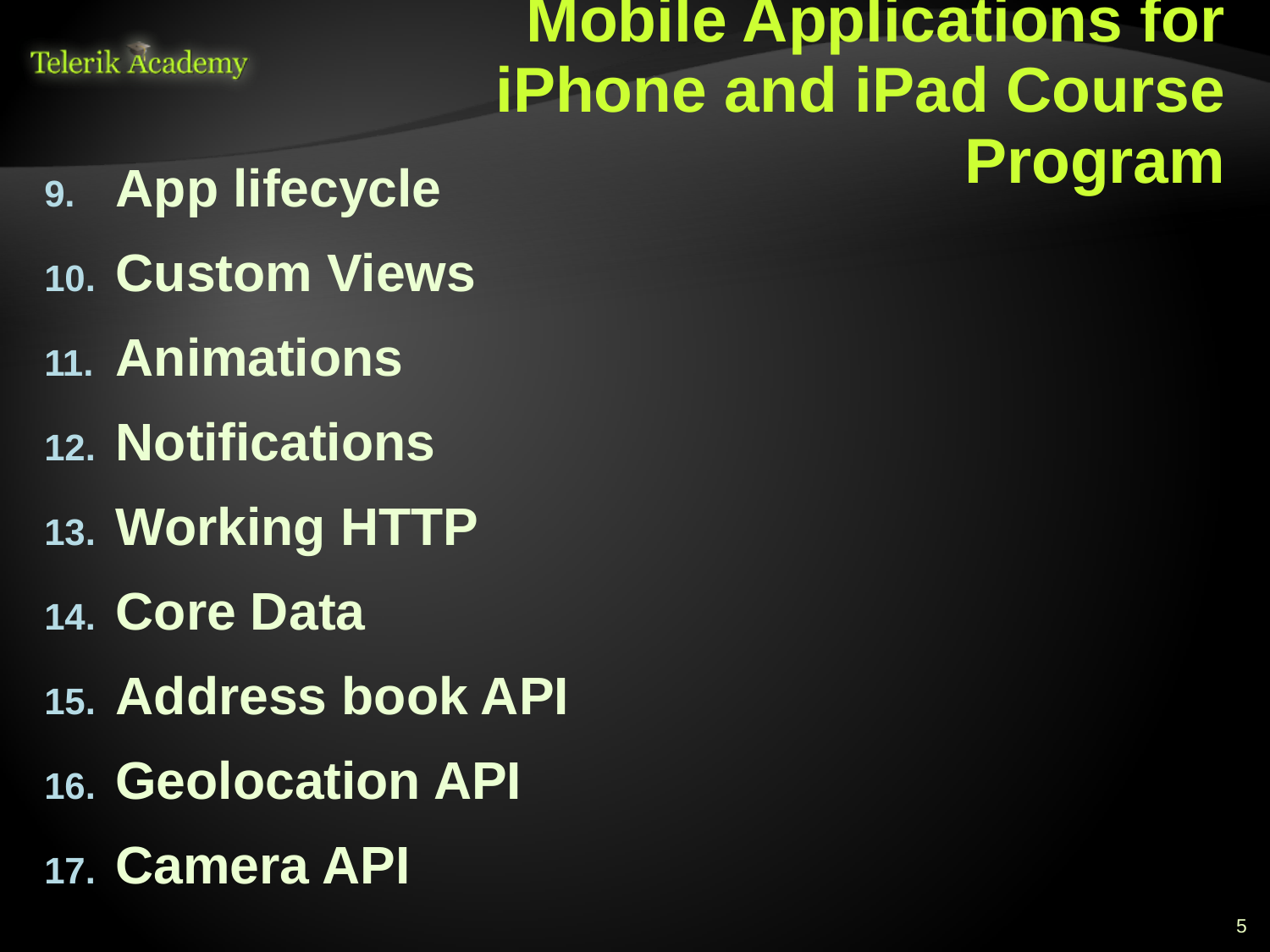

# Mobile Applications for iPhone and iPad Course Program
App lifecycle
Custom Views
Animations
Notifications
Working HTTP
Core Data
Address book API
Geolocation API
Camera API
5